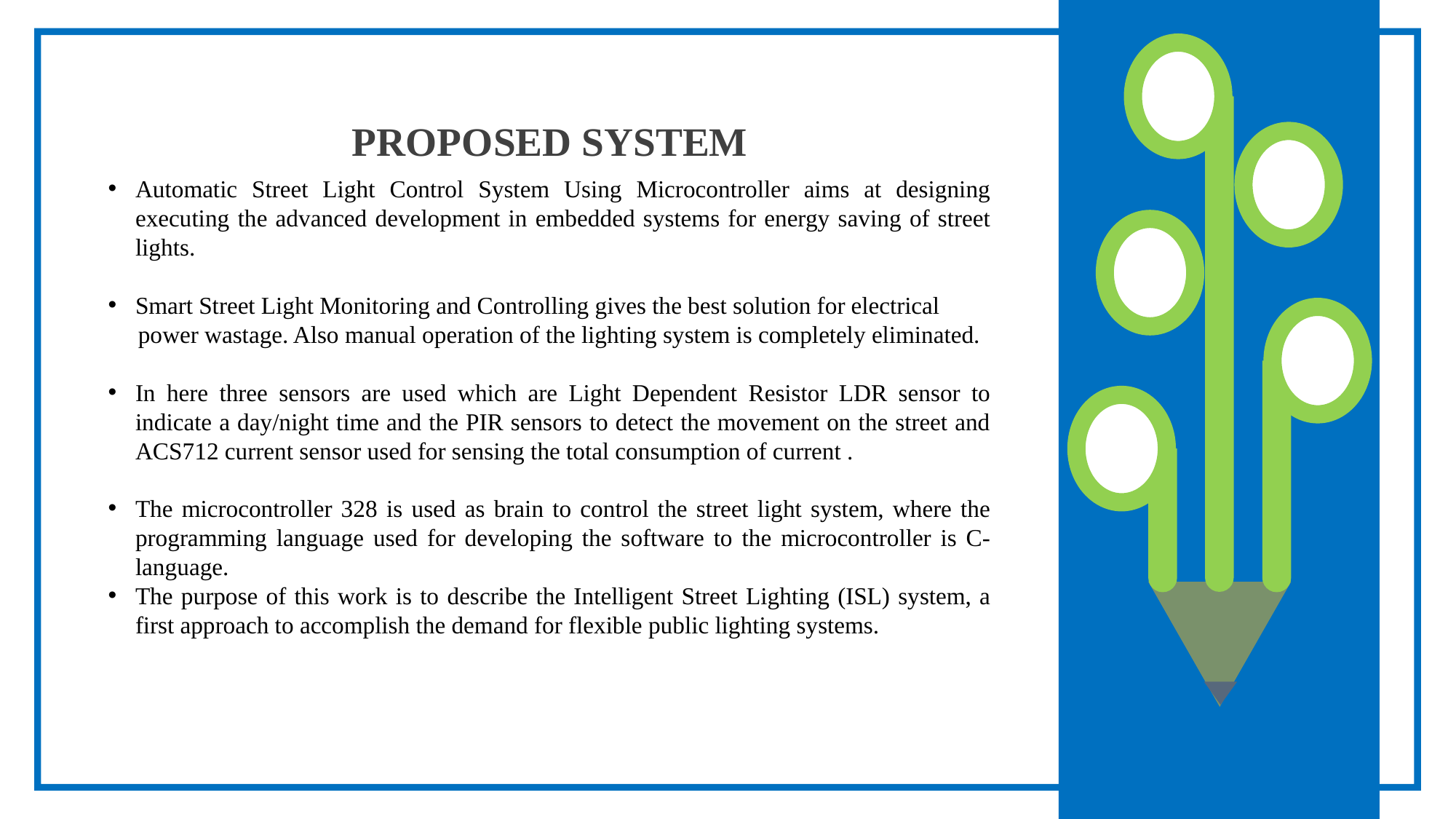

PROPOSED SYSTEM
Automatic Street Light Control System Using Microcontroller aims at designing executing the advanced development in embedded systems for energy saving of street lights.

Smart Street Light Monitoring and Controlling gives the best solution for electrical
     power wastage. Also manual operation of the lighting system is completely eliminated.

In here three sensors are used which are Light Dependent Resistor LDR sensor to indicate a day/night time and the PIR sensors to detect the movement on the street and ACS712 current sensor used for sensing the total consumption of current .

The microcontroller 328 is used as brain to control the street light system, where the programming language used for developing the software to the microcontroller is C-language.
The purpose of this work is to describe the Intelligent Street Lighting (ISL) system, a first approach to accomplish the demand for flexible public lighting systems.